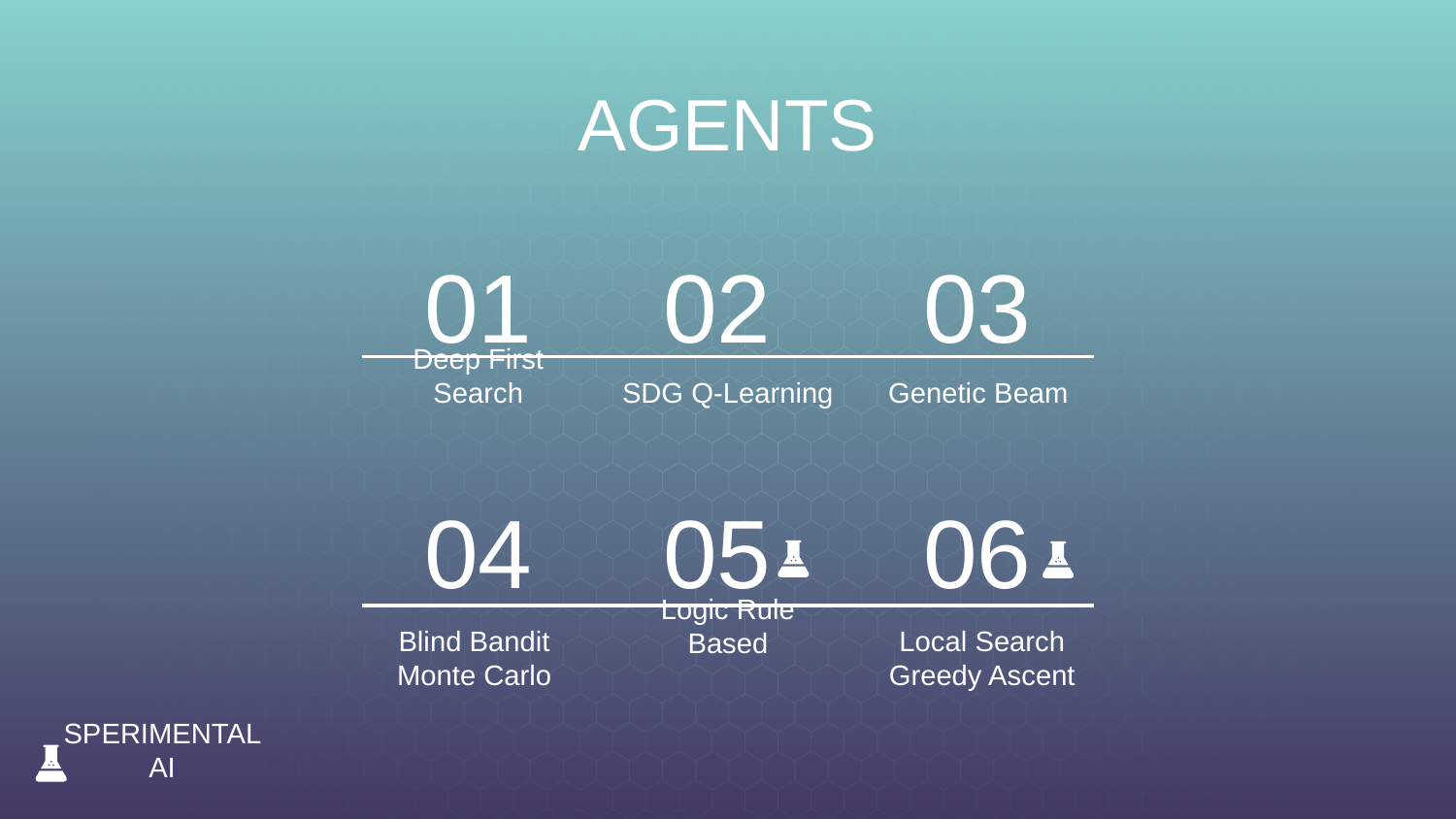

AGENTS
01
02
03
# Deep First Search
SDG Q-Learning
Genetic Beam
06
05
04

Blind Bandit
Monte Carlo
Logic Rule Based
Local Search
Greedy Ascent
SPERIMENTAL AI